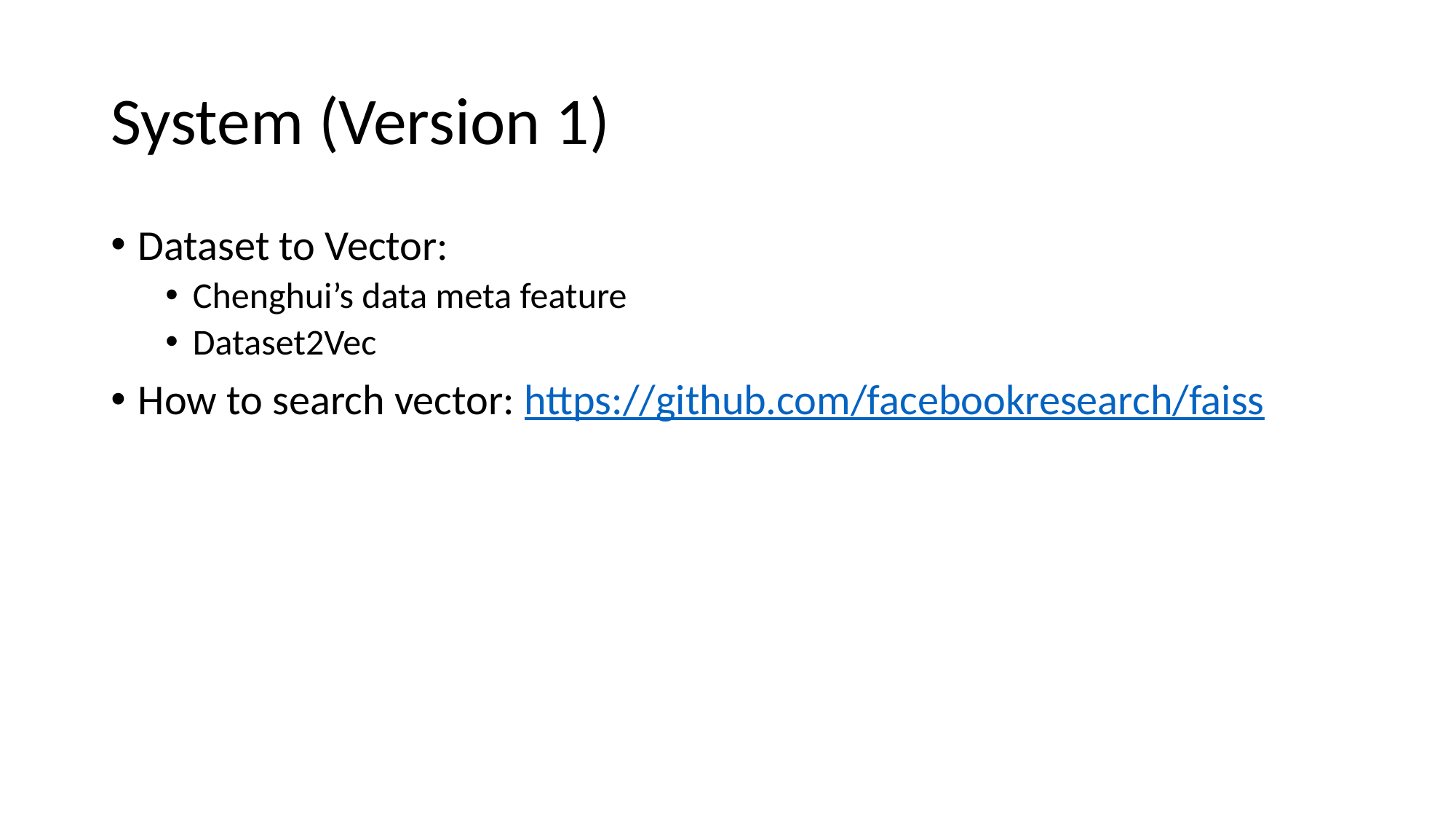

# System (Version 1)
Dataset to Vector:
Chenghui’s data meta feature
Dataset2Vec
How to search vector: https://github.com/facebookresearch/faiss